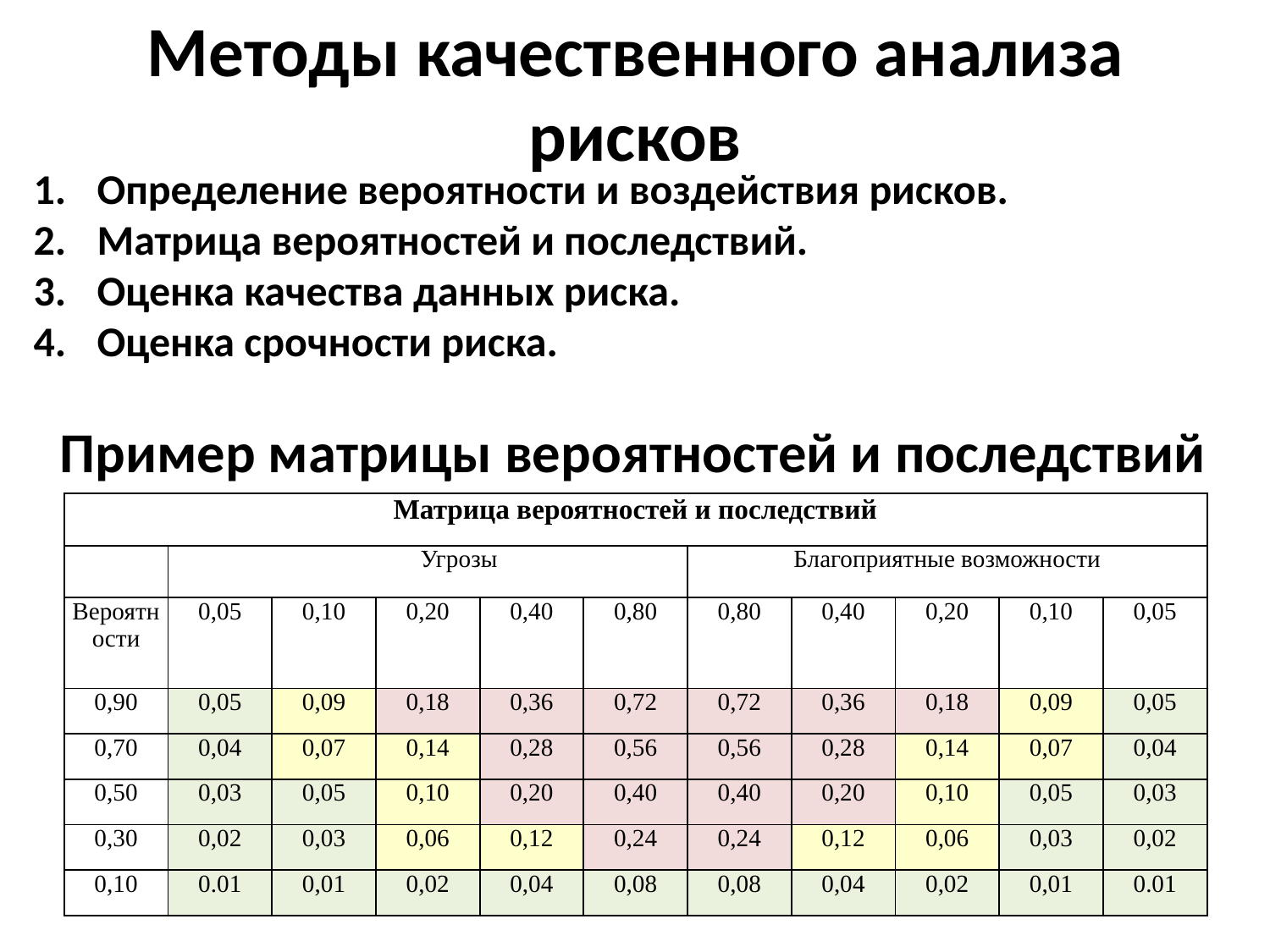

Методы качественного анализа рисков

Определение вероятности и воздействия рисков.
Матрица вероятностей и последствий.
Оценка качества данных риска.
Оценка срочности риска.

Пример матрицы вероятностей и последствий
| Матрица вероятностей и последствий |  |  |  |  |  |  |  |  |  |  |
| --- | --- | --- | --- | --- | --- | --- | --- | --- | --- | --- |
|  | Угрозы |  |  |  |  | Благоприятные возможности |  |  |  |  |
| Вероятности | 0,05 | 0,10 | 0,20 | 0,40 | 0,80 | 0,80 | 0,40 | 0,20 | 0,10 | 0,05 |
| 0,90 | 0,05 | 0,09 | 0,18 | 0,36 | 0,72 | 0,72 | 0,36 | 0,18 | 0,09 | 0,05 |
| 0,70 | 0,04 | 0,07 | 0,14 | 0,28 | 0,56 | 0,56 | 0,28 | 0,14 | 0,07 | 0,04 |
| 0,50 | 0,03 | 0,05 | 0,10 | 0,20 | 0,40 | 0,40 | 0,20 | 0,10 | 0,05 | 0,03 |
| 0,30 | 0,02 | 0,03 | 0,06 | 0,12 | 0,24 | 0,24 | 0,12 | 0,06 | 0,03 | 0,02 |
| 0,10 | 0.01 | 0,01 | 0,02 | 0,04 | 0,08 | 0,08 | 0,04 | 0,02 | 0,01 | 0.01 |